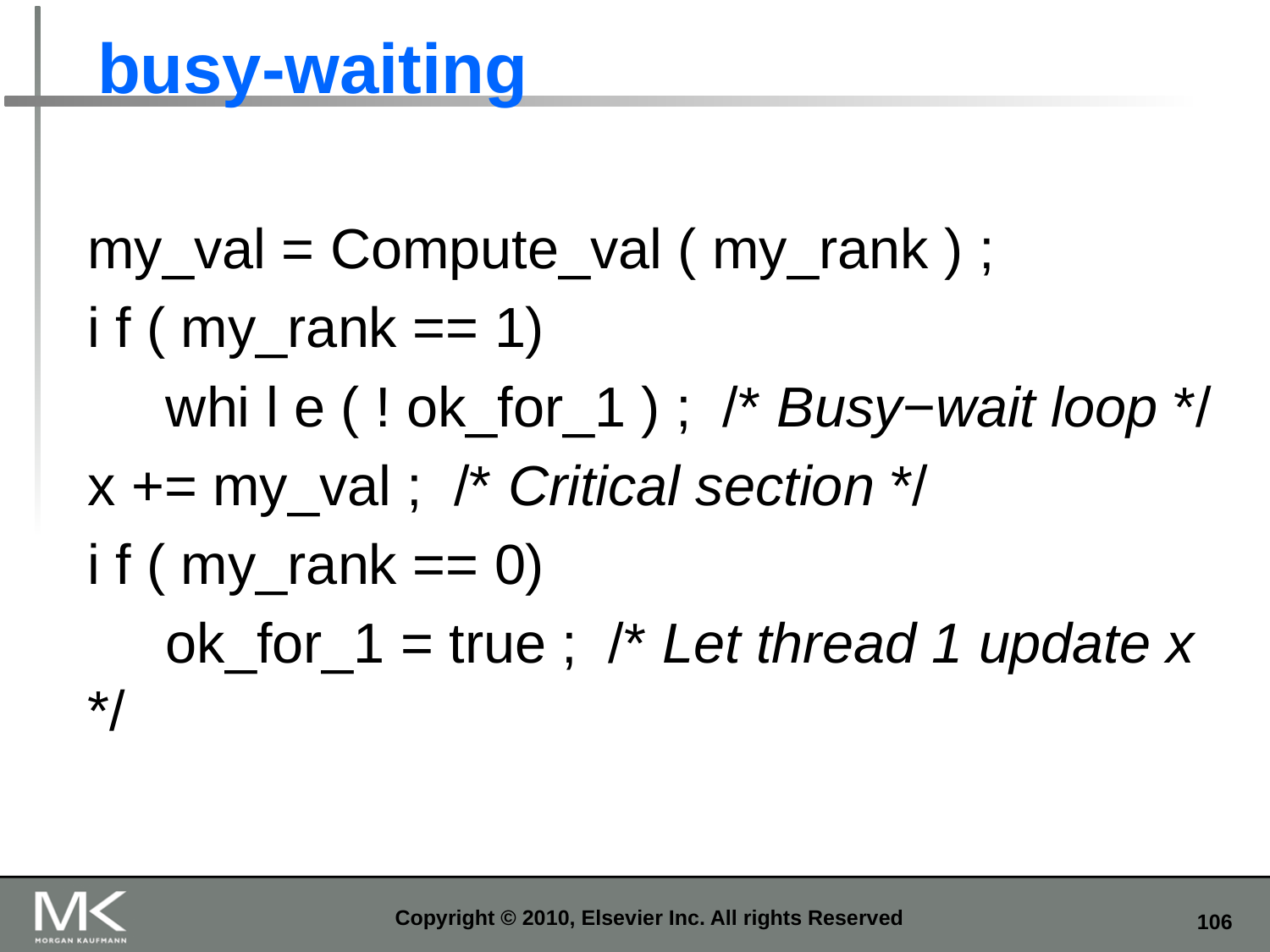

# busy-waiting
my_val = Compute_val ( my_rank ) ;
i f ( my_rank == 1)
     whi l e ( ! ok_for_1 ) ;  /* Busy−wait loop */
x += my_val ;  /* Critical section */
i f ( my_rank == 0)
     ok_for_1 = true ;  /* Let thread 1 update x */
Copyright © 2010, Elsevier Inc. All rights Reserved